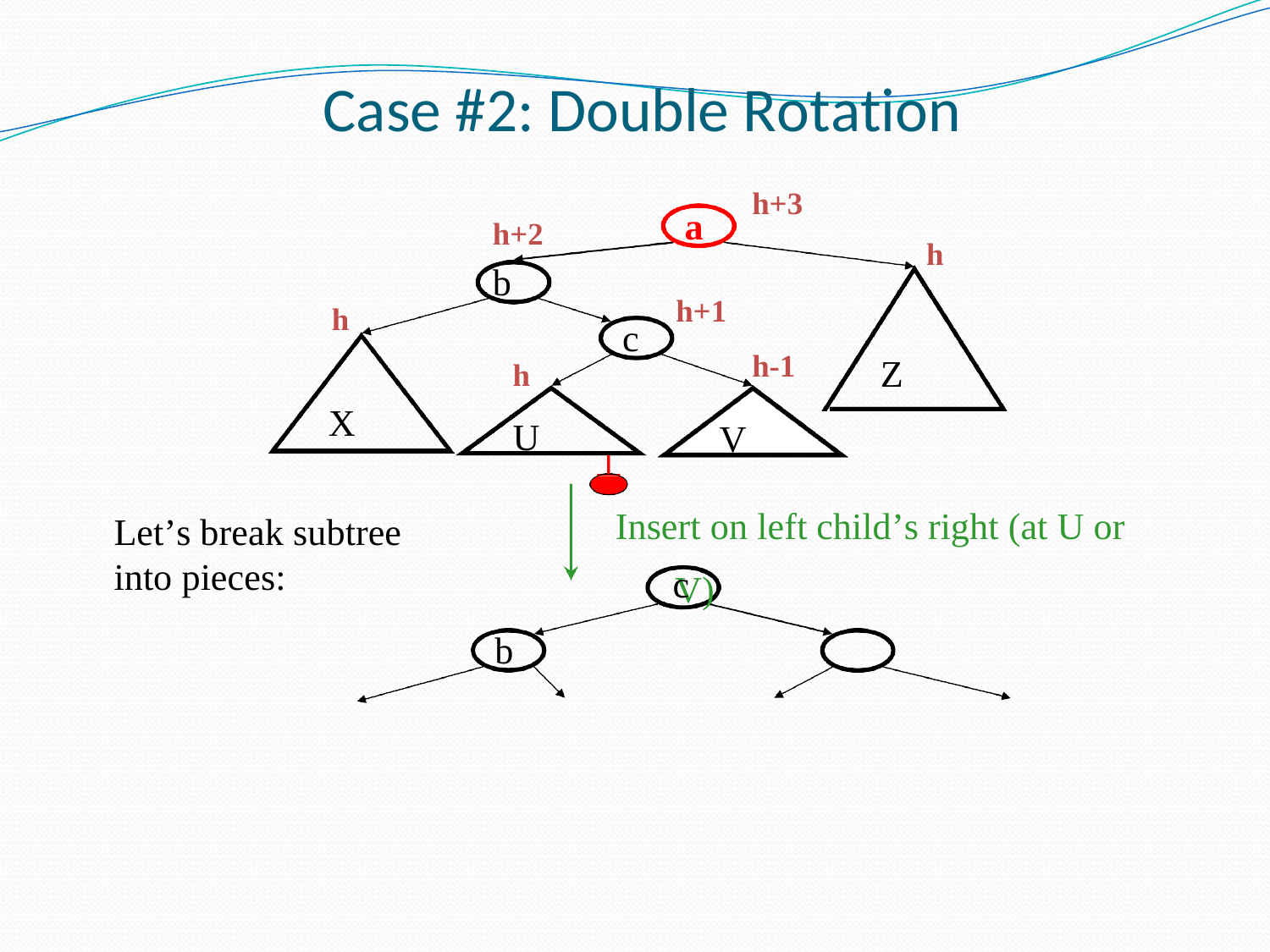

# Case #2: Double Rotation
h+3
a

h+2
b
h
h+1
h
c
h-1
Z
h
U
X
V
Insert on left child’s right (at U or V)
Let’s break subtree into pieces:
c
b
Advanced Data Structures